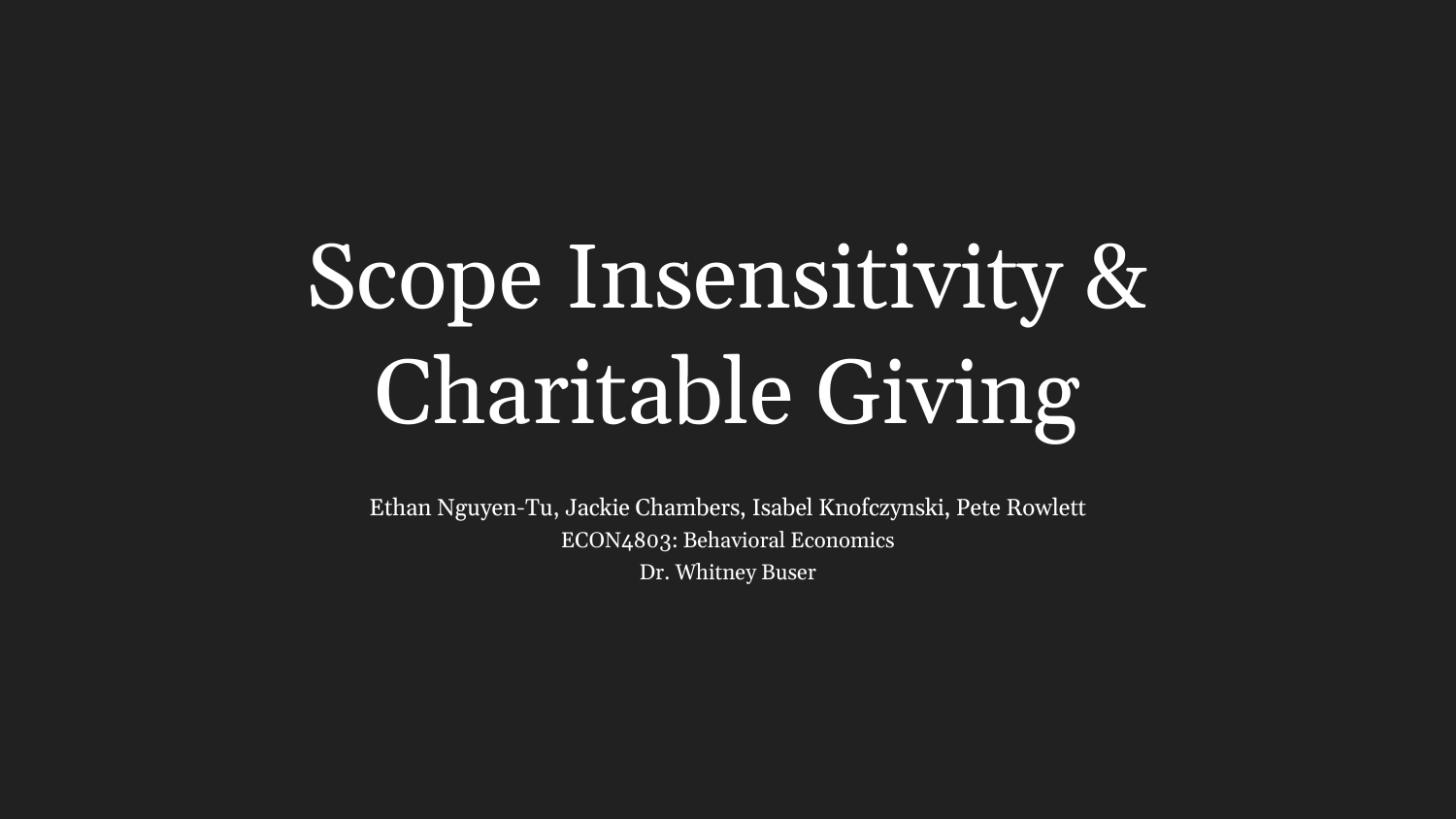

# Scope Insensitivity & Charitable Giving
Ethan Nguyen-Tu, Jackie Chambers, Isabel Knofczynski, Pete Rowlett
ECON4803: Behavioral Economics
Dr. Whitney Buser